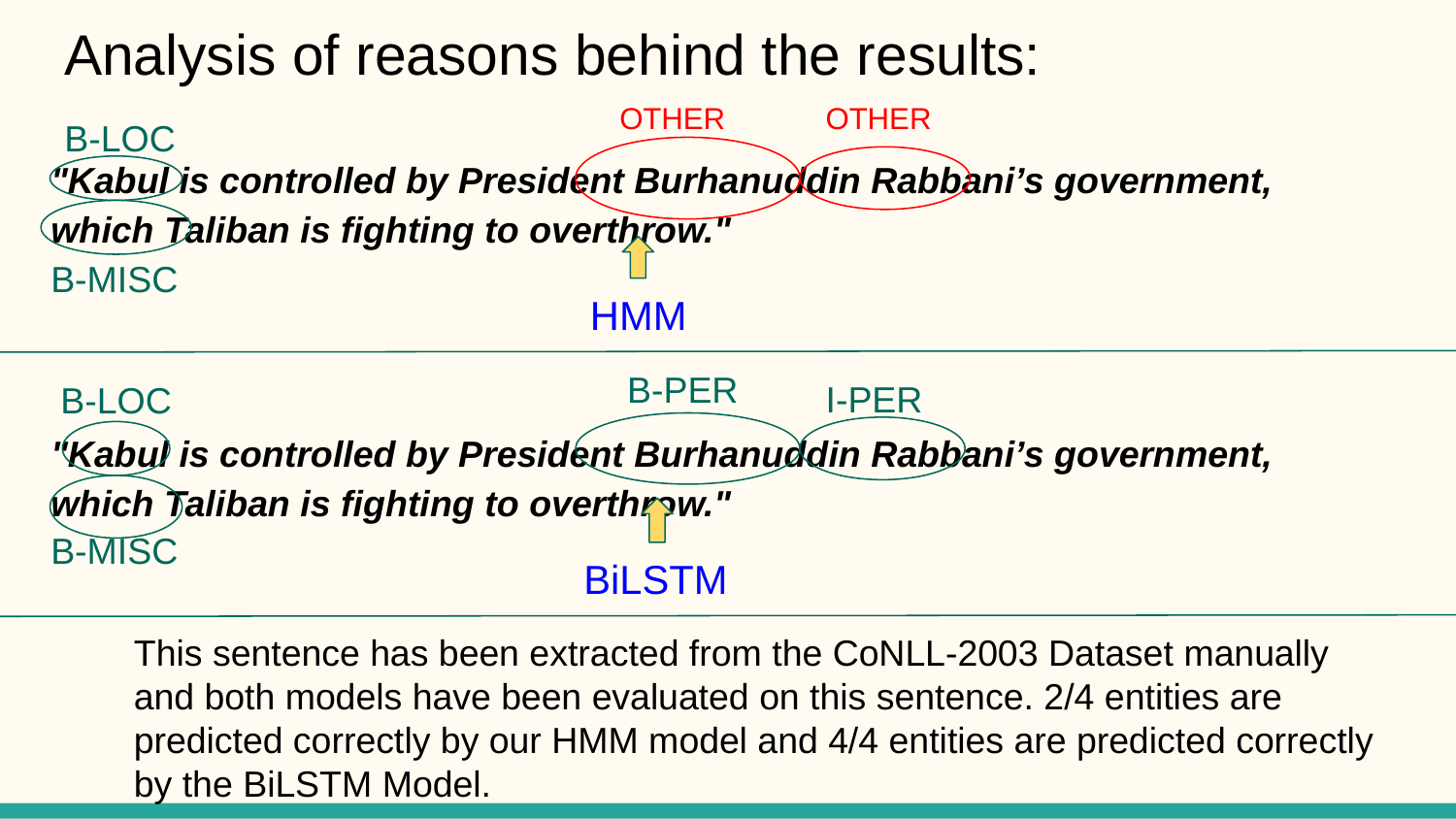

# Analysis of reasons behind the results:

"Kabul is controlled by President Burhanuddin Rabbani’s government, which Taliban is fighting to overthrow."

"Kabul is controlled by President Burhanuddin Rabbani’s government, which Taliban is fighting to overthrow."

OTHER
OTHER
B-LOC

B-MISC
HMM
B-PER
I-PER
B-LOC

B-MISC
BiLSTM
This sentence has been extracted from the CoNLL-2003 Dataset manually
and both models have been evaluated on this sentence. 2/4 entities are predicted correctly by our HMM model and 4/4 entities are predicted correctly by the BiLSTM Model.